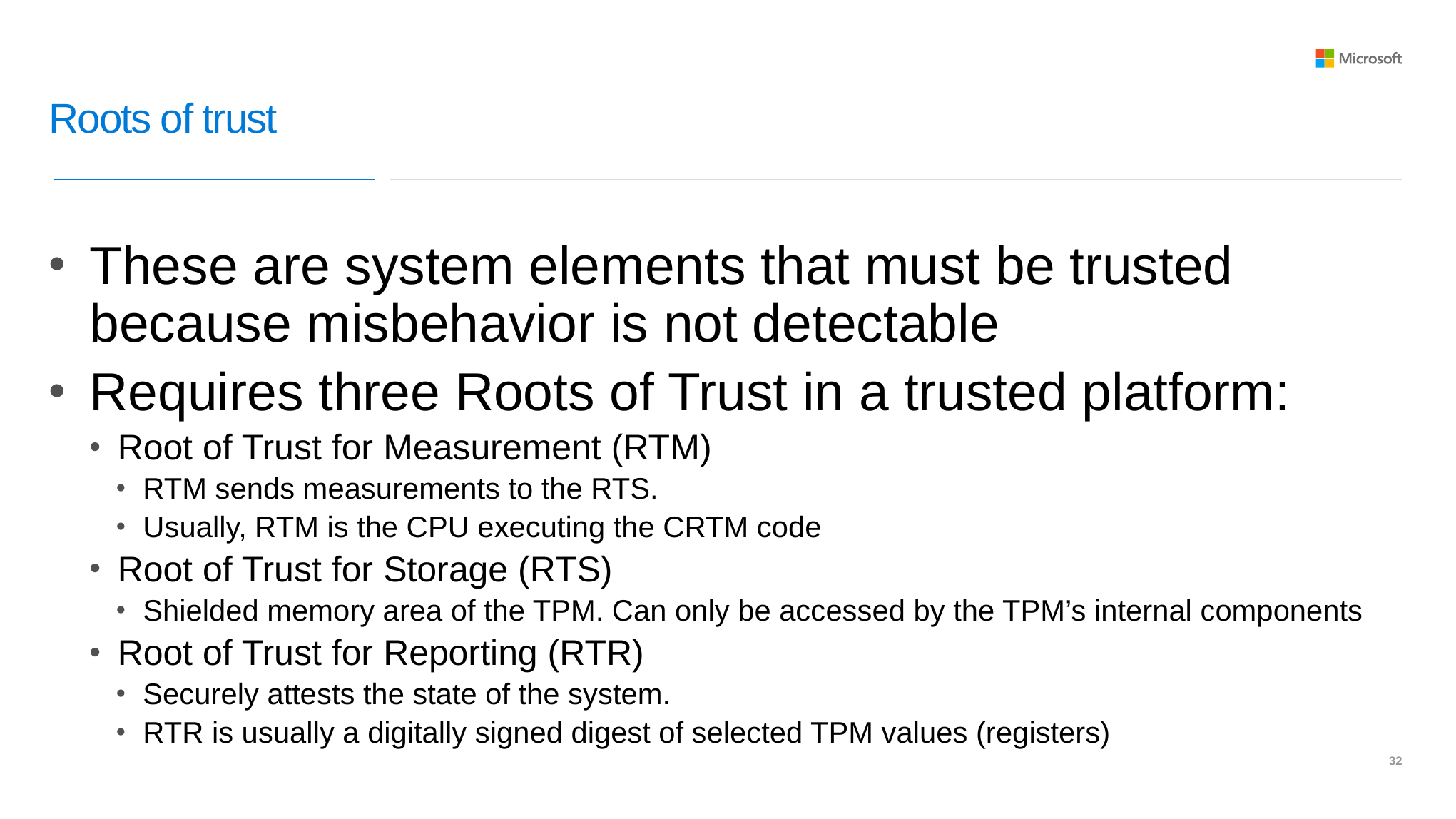

# Roots of trust
These are system elements that must be trusted because misbehavior is not detectable
Requires three Roots of Trust in a trusted platform:
Root of Trust for Measurement (RTM)
RTM sends measurements to the RTS.
Usually, RTM is the CPU executing the CRTM code
Root of Trust for Storage (RTS)
Shielded memory area of the TPM. Can only be accessed by the TPM’s internal components
Root of Trust for Reporting (RTR)
Securely attests the state of the system.
RTR is usually a digitally signed digest of selected TPM values (registers)

32